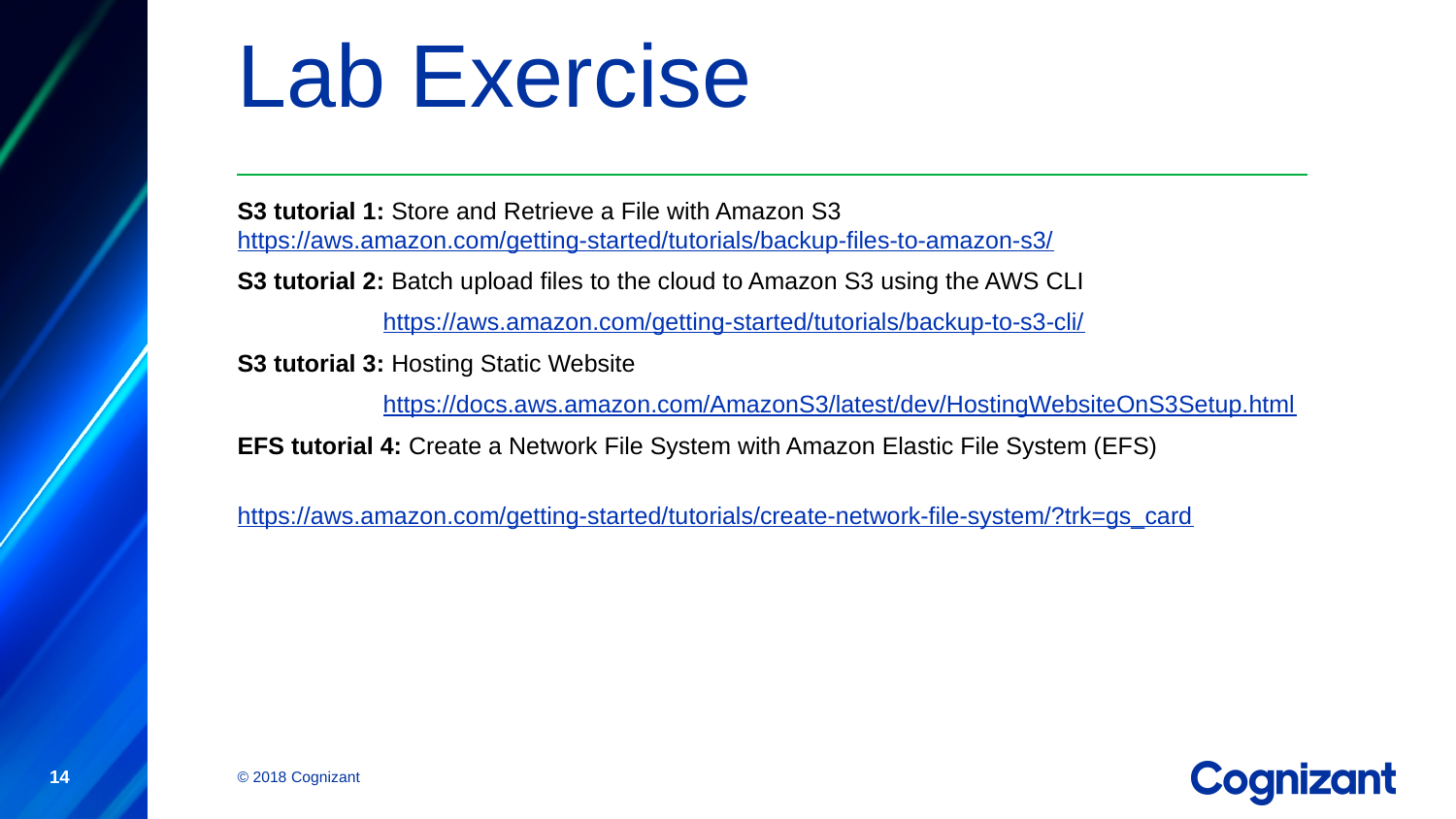

Lab Exercise
S3 tutorial 1: Store and Retrieve a File with Amazon S3	https://aws.amazon.com/getting-started/tutorials/backup-files-to-amazon-s3/
S3 tutorial 2: Batch upload files to the cloud to Amazon S3 using the AWS CLI
	https://aws.amazon.com/getting-started/tutorials/backup-to-s3-cli/
S3 tutorial 3: Hosting Static Website
	https://docs.aws.amazon.com/AmazonS3/latest/dev/HostingWebsiteOnS3Setup.html
EFS tutorial 4: Create a Network File System with Amazon Elastic File System (EFS)
	https://aws.amazon.com/getting-started/tutorials/create-network-file-system/?trk=gs_card
14
© 2018 Cognizant